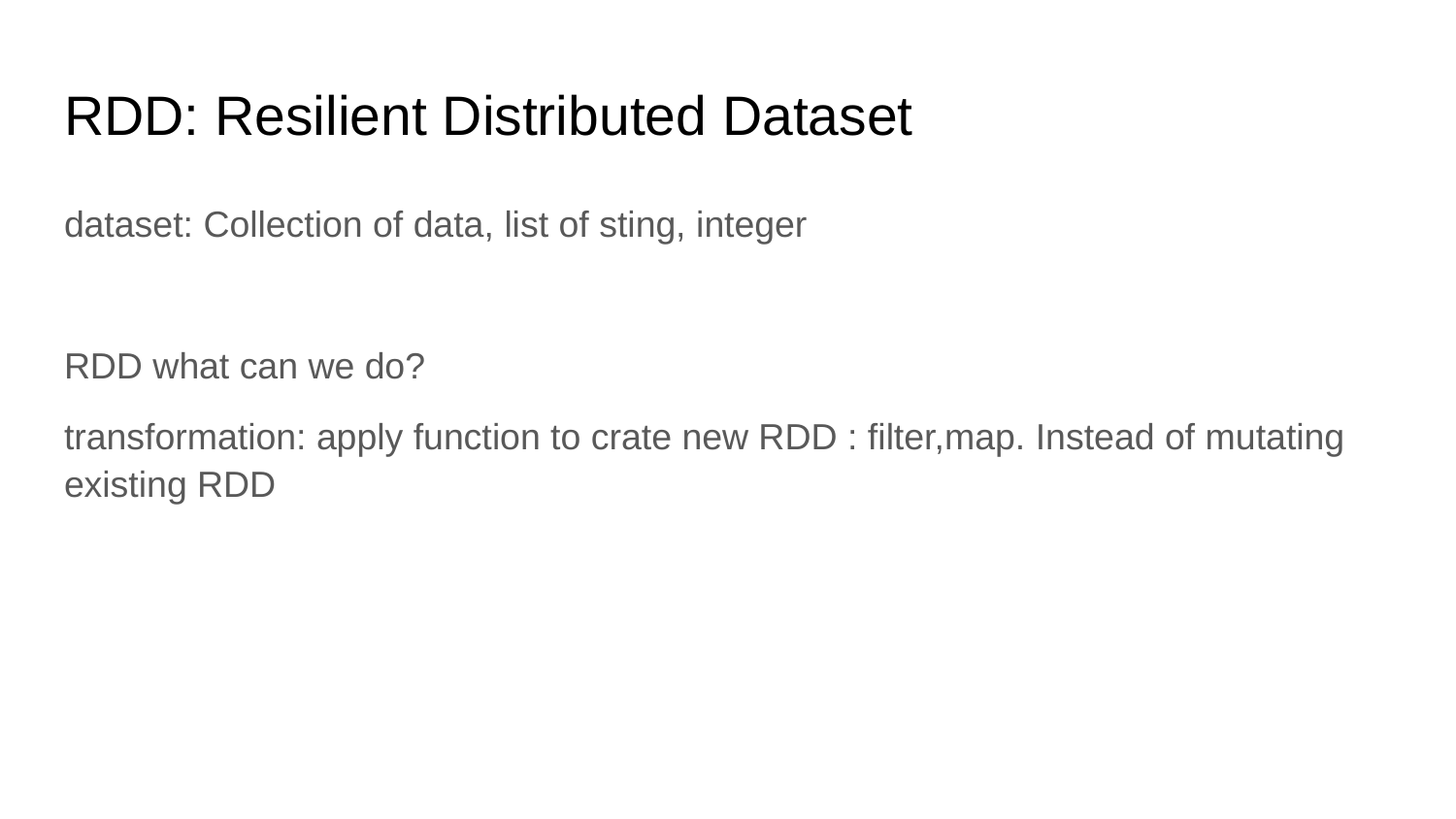

# RDD: Resilient Distributed Dataset
dataset: Collection of data, list of sting, integer

RDD what can we do?
transformation: apply function to crate new RDD : filter,map. Instead of mutating existing RDD